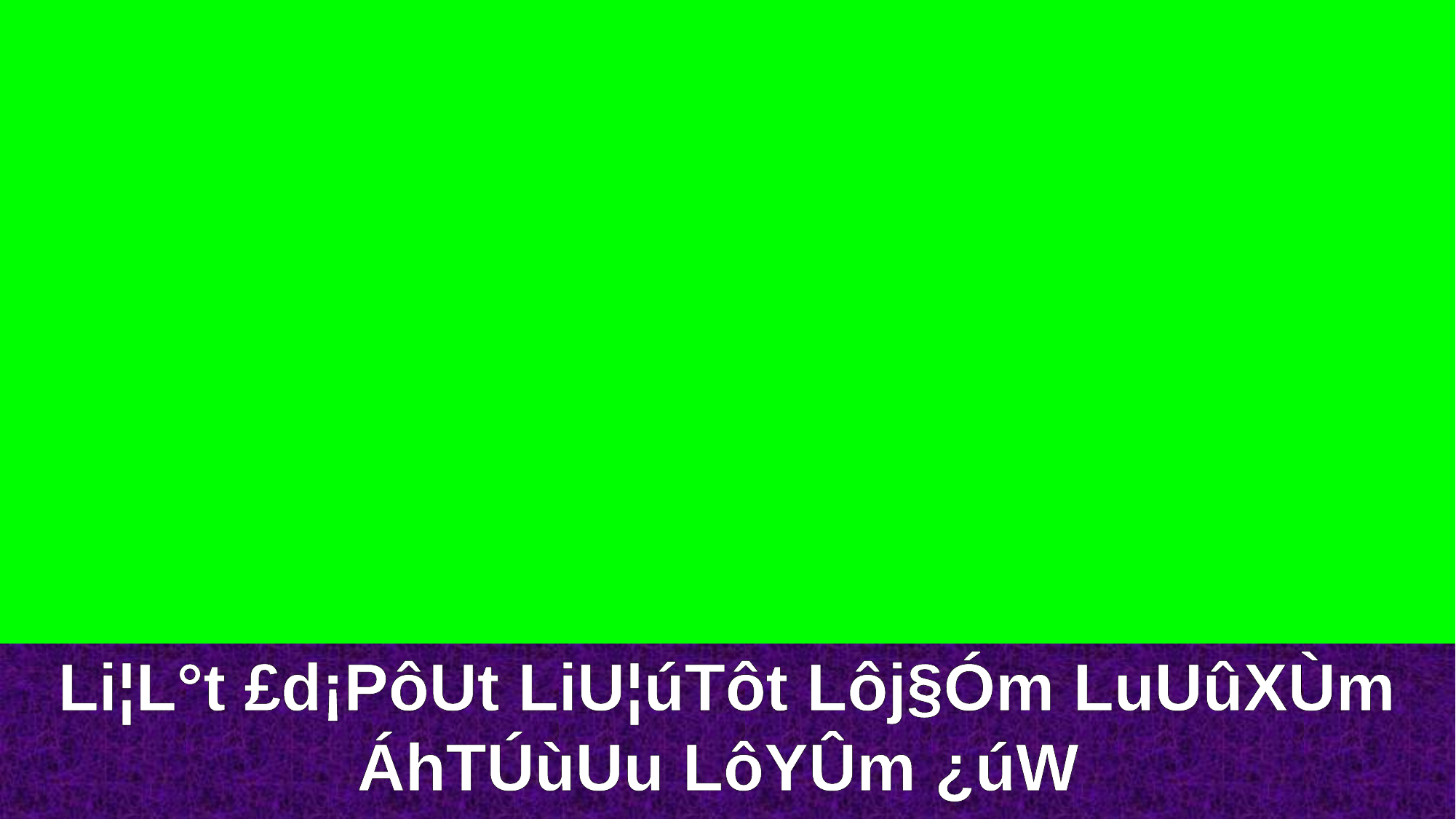

Li¦L°t £d¡PôUt LiU¦úTôt Lôj§Óm LuUûXÙm ÁhTÚùUu LôYÛm ¿úW